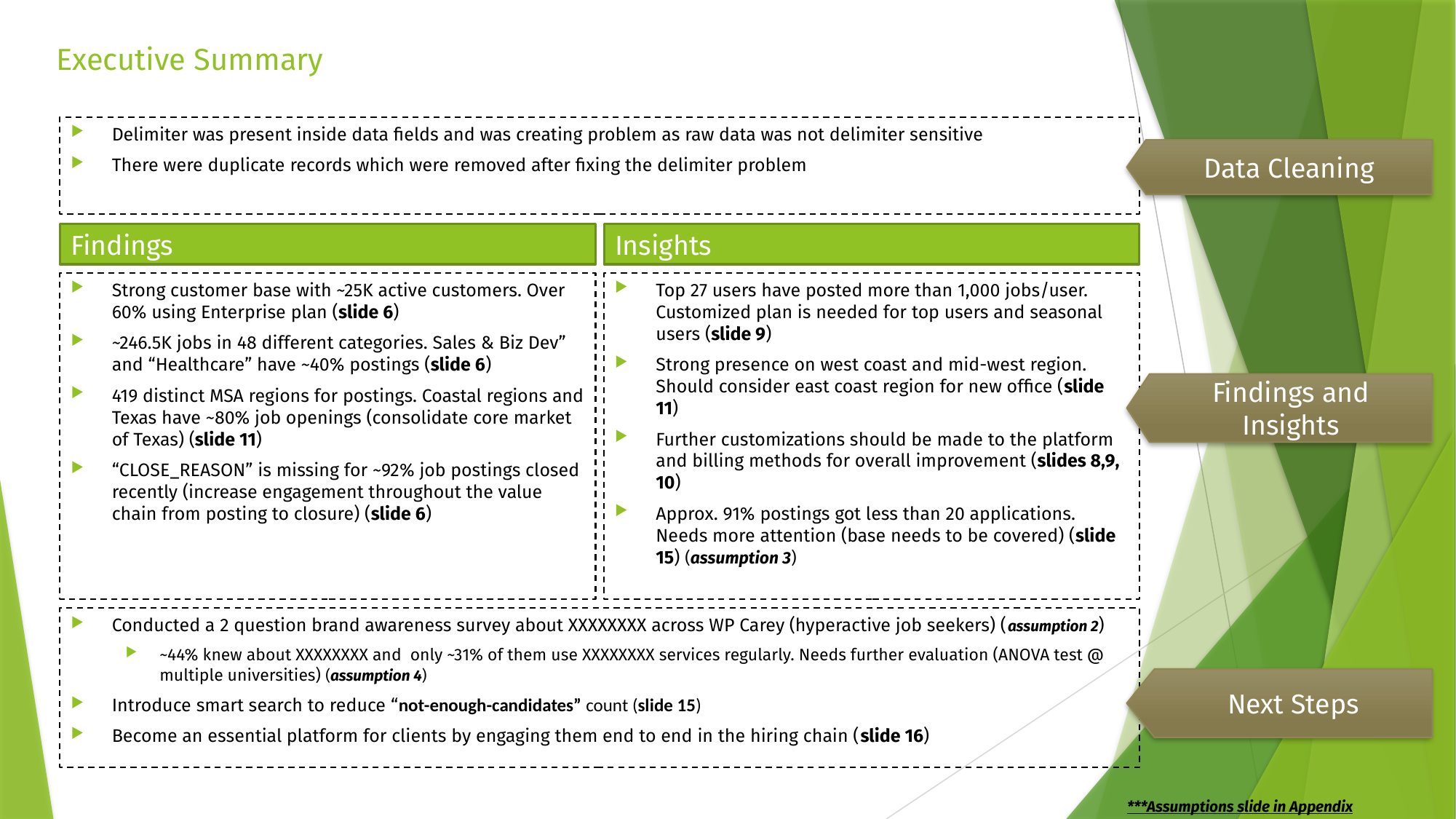

Executive Summary
Delimiter was present inside data fields and was creating problem as raw data was not delimiter sensitive
There were duplicate records which were removed after fixing the delimiter problem

Data Cleaning
Findings
Insights
Strong customer base with ~25K active customers. Over 60% using Enterprise plan (slide 6)
~246.5K jobs in 48 different categories. Sales & Biz Dev” and “Healthcare” have ~40% postings (slide 6)
419 distinct MSA regions for postings. Coastal regions and Texas have ~80% job openings (consolidate core market of Texas) (slide 11)
“CLOSE_REASON” is missing for ~92% job postings closed recently (increase engagement throughout the value chain from posting to closure) (slide 6)
Top 27 users have posted more than 1,000 jobs/user. Customized plan is needed for top users and seasonal users (slide 9)
Strong presence on west coast and mid-west region. Should consider east coast region for new office (slide 11)
Further customizations should be made to the platform and billing methods for overall improvement (slides 8,9, 10)
Approx. 91% postings got less than 20 applications. Needs more attention (base needs to be covered) (slide 15) (assumption 3)
Findings and Insights
Conducted a 2 question brand awareness survey about XXXXXXXX across WP Carey (hyperactive job seekers) (assumption 2)
~44% knew about XXXXXXXX and  only ~31% of them use XXXXXXXX services regularly. Needs further evaluation (ANOVA test @ multiple universities) (assumption 4)
Introduce smart search to reduce “not-enough-candidates” count (slide 15)
Become an essential platform for clients by engaging them end to end in the hiring chain (slide 16)
Next Steps
***Assumptions slide in Appendix